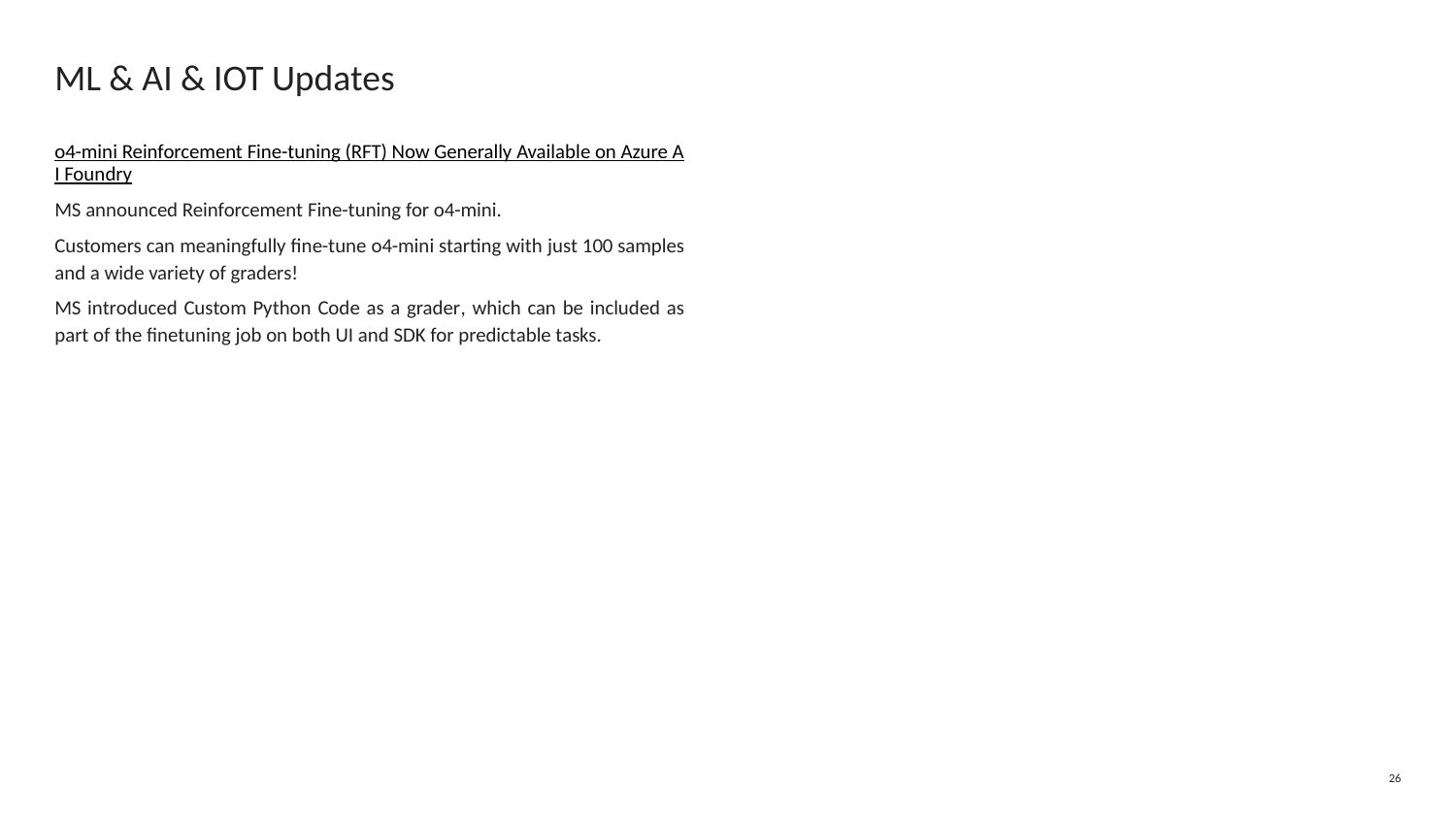

# ML & AI & IOT Updates

o4-mini Reinforcement Fine-tuning (RFT) Now Generally Available on Azure AI Foundry
MS announced Reinforcement Fine-tuning for o4-mini.
Customers can meaningfully fine-tune o4-mini starting with just 100 samples and a wide variety of graders!
MS introduced Custom Python Code as a grader, which can be included as part of the finetuning job on both UI and SDK for predictable tasks.